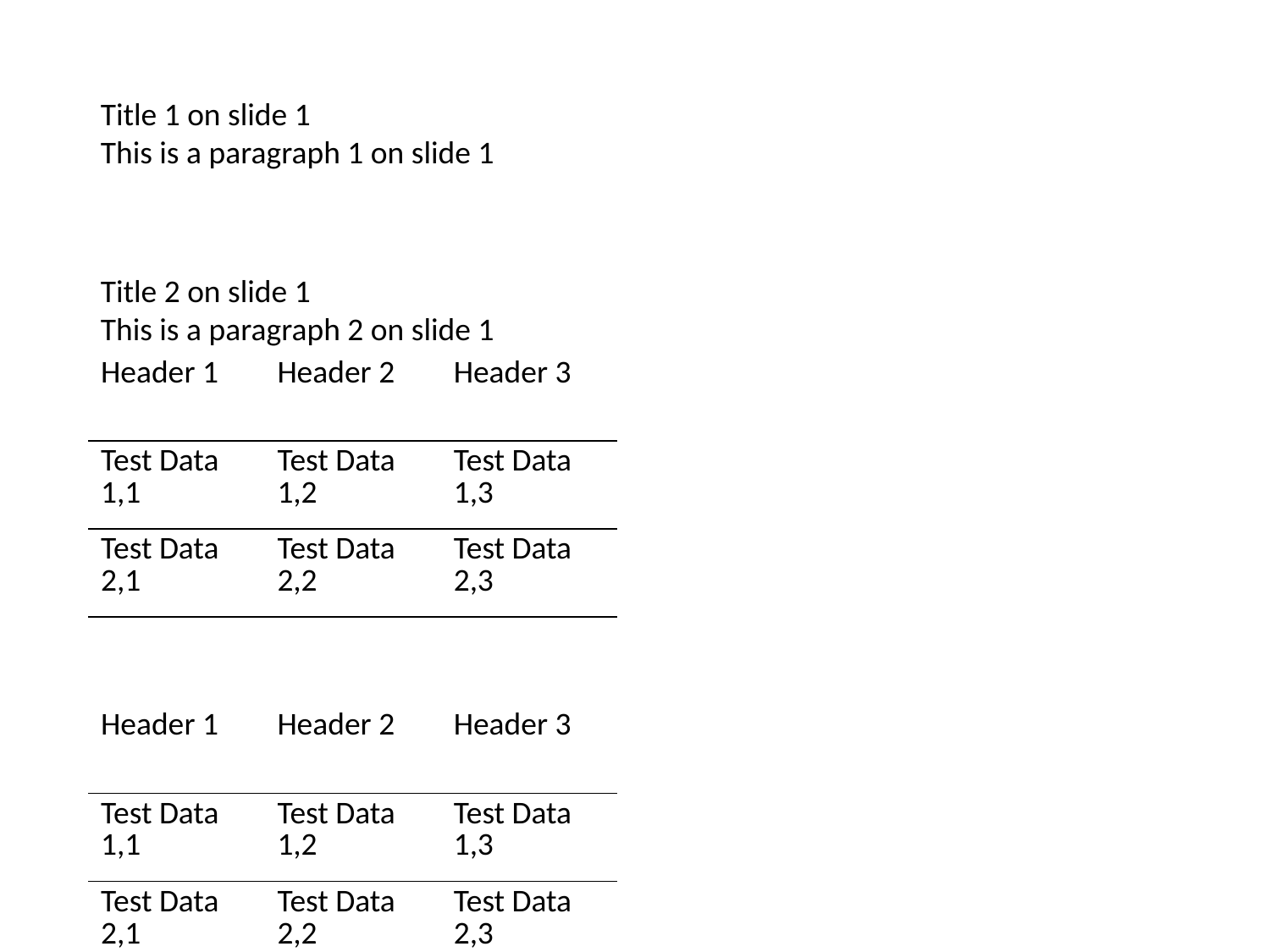

Title 1 on slide 1
This is a paragraph 1 on slide 1
Title 2 on slide 1
This is a paragraph 2 on slide 1
| Header 1 | Header 2 | Header 3 |
| --- | --- | --- |
| Test Data 1,1 | Test Data 1,2 | Test Data 1,3 |
| Test Data 2,1 | Test Data 2,2 | Test Data 2,3 |
| Header 1 | Header 2 | Header 3 |
| --- | --- | --- |
| Test Data 1,1 | Test Data 1,2 | Test Data 1,3 |
| Test Data 2,1 | Test Data 2,2 | Test Data 2,3 |